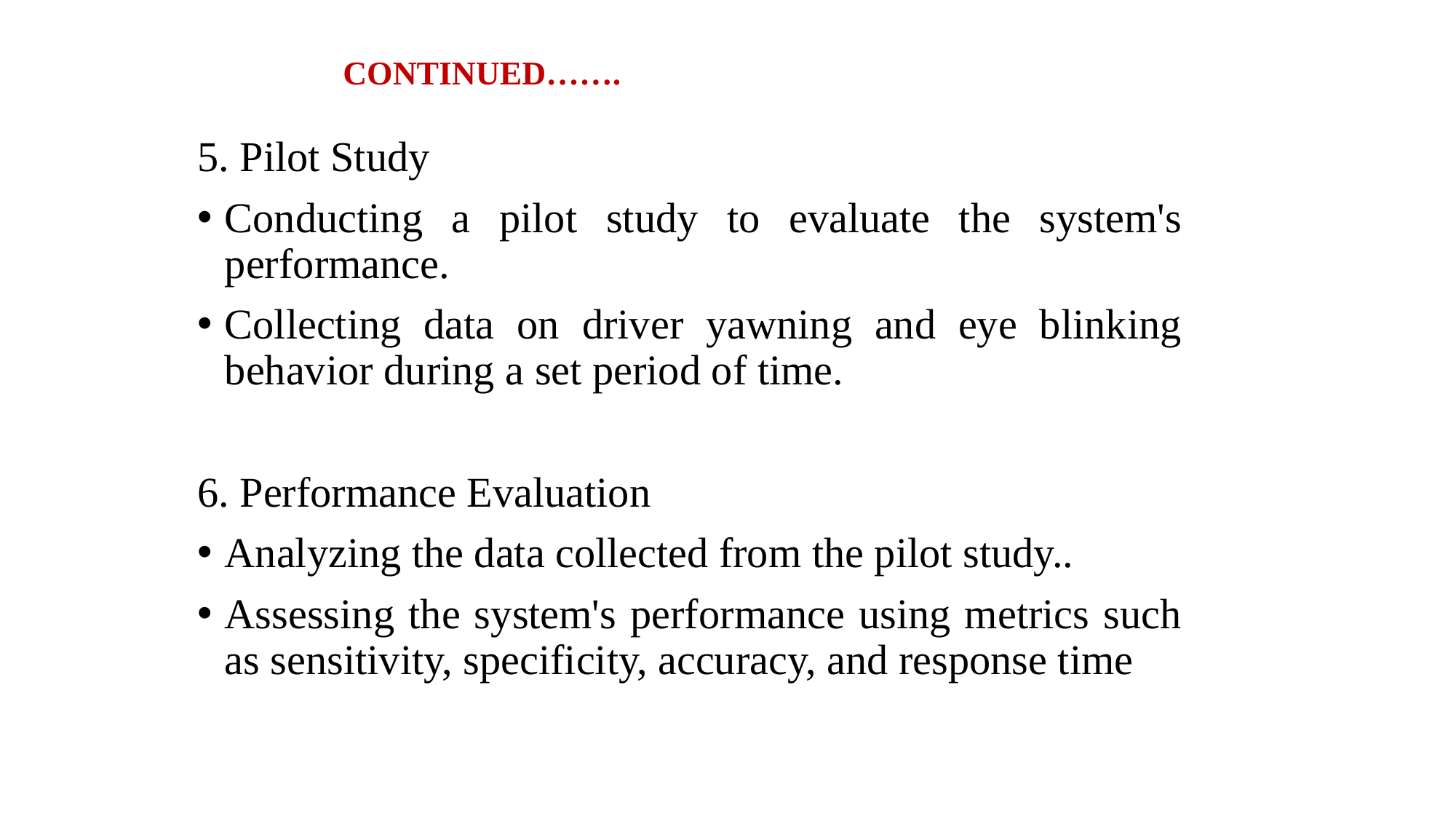

# CONTINUED…….
5. Pilot Study
Conducting a pilot study to evaluate the system's performance.
Collecting data on driver yawning and eye blinking behavior during a set period of time.

6. Performance Evaluation
Analyzing the data collected from the pilot study..
Assessing the system's performance using metrics such as sensitivity, specificity, accuracy, and response time